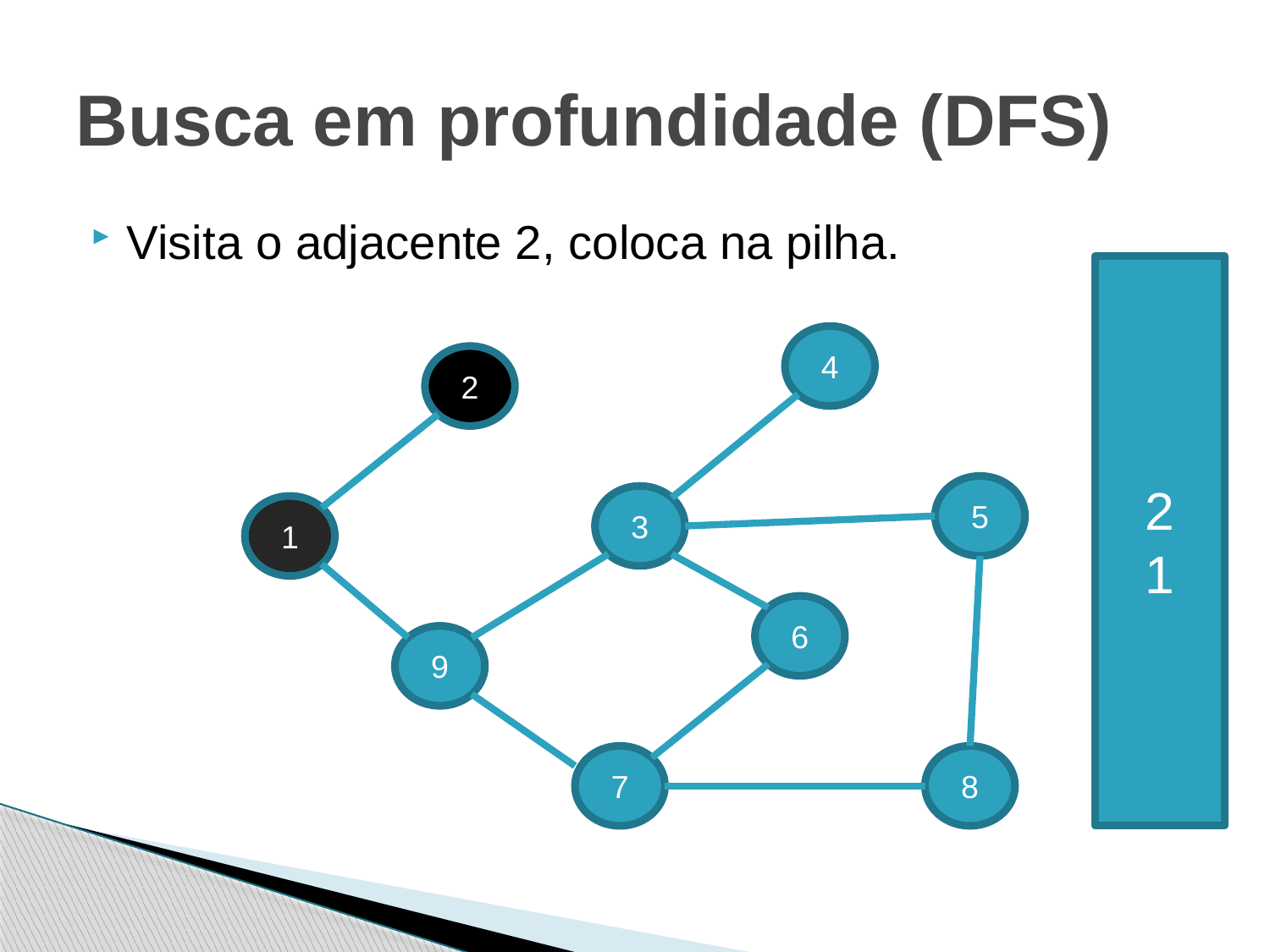

# Busca em profundidade (DFS)
Visita o adjacente 2, coloca na pilha.

2
1
4
2
5
3
1
6
9
7
8